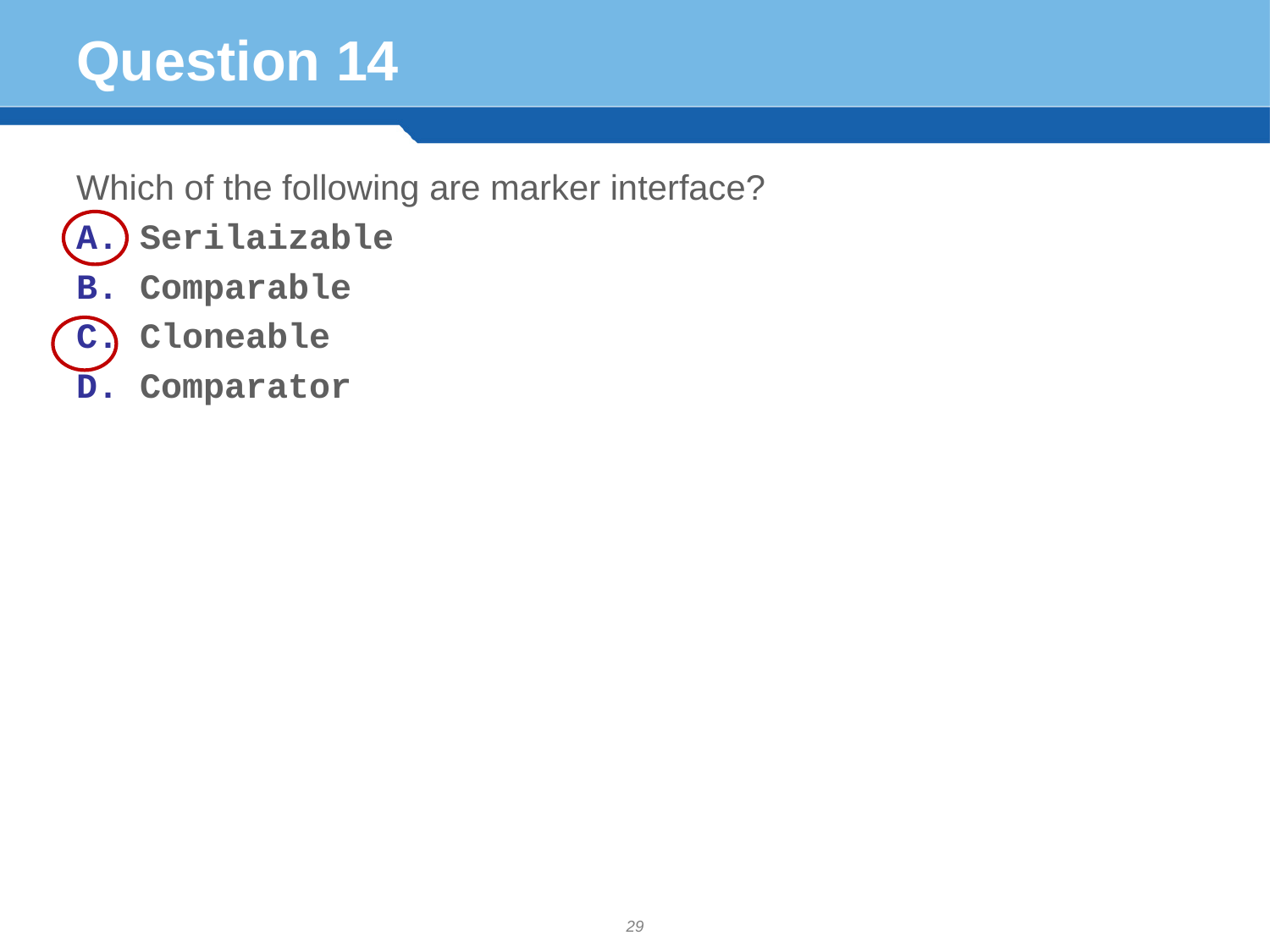

# Question 14
Which of the following are marker interface?
Serilaizable
Comparable
Cloneable
Comparator

29